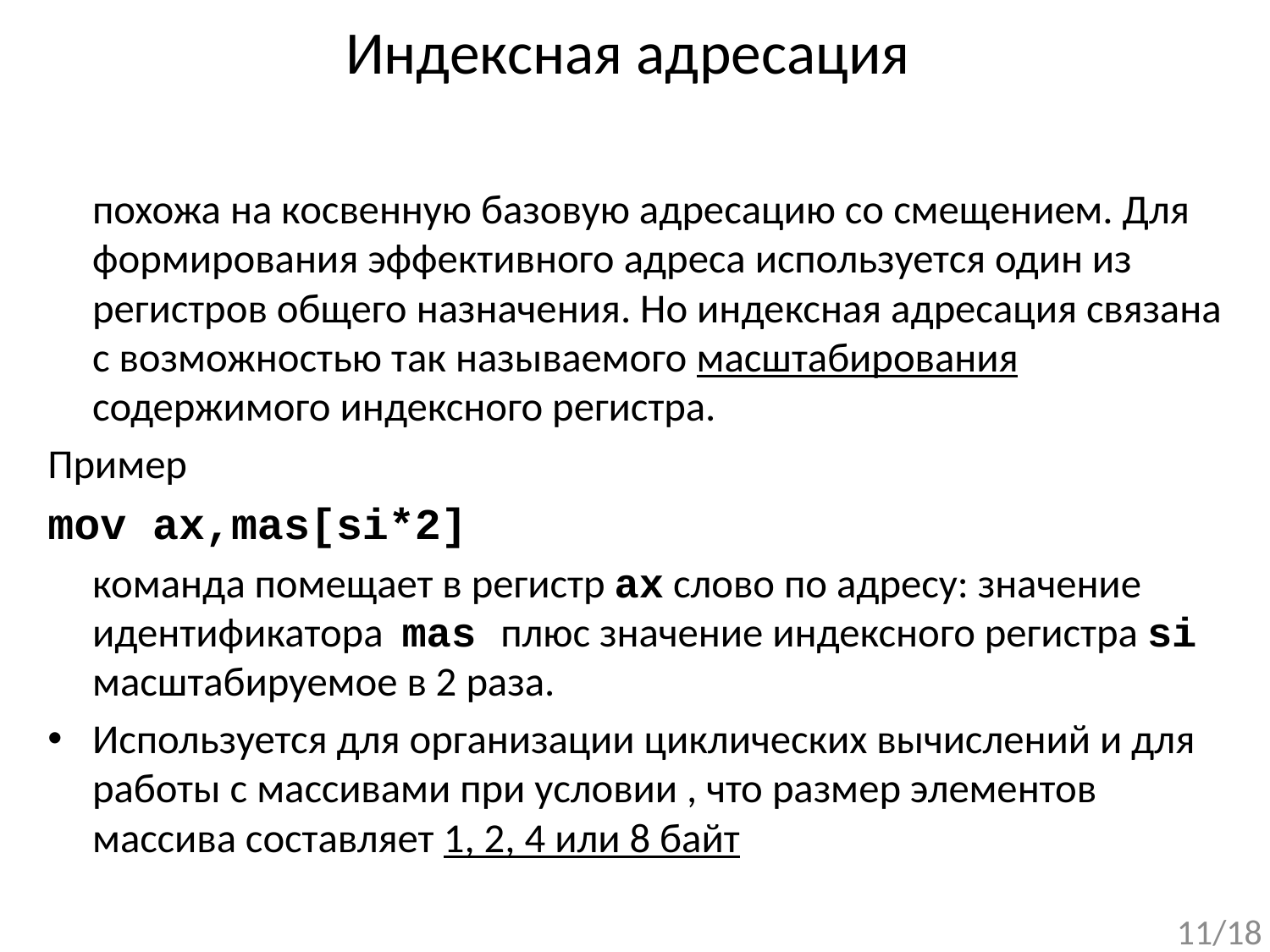

# Индексная адресация
	похожа на косвенную базовую адресацию со смещением. Для формирования эффективного адреса используется один из регистров общего назначения. Но индексная адресация связана с возможностью так называемого масштабирования содержимого индексного регистра.
Пример
mov ax,mas[si*2]
	команда помещает в регистр ax слово по адресу: значение идентификатора  mas плюс значение индексного регистра si масштабируемое в 2 раза.
Используется для организации циклических вычислений и для работы с массивами при условии , что размер элементов массива составляет 1, 2, 4 или 8 байт
11/18